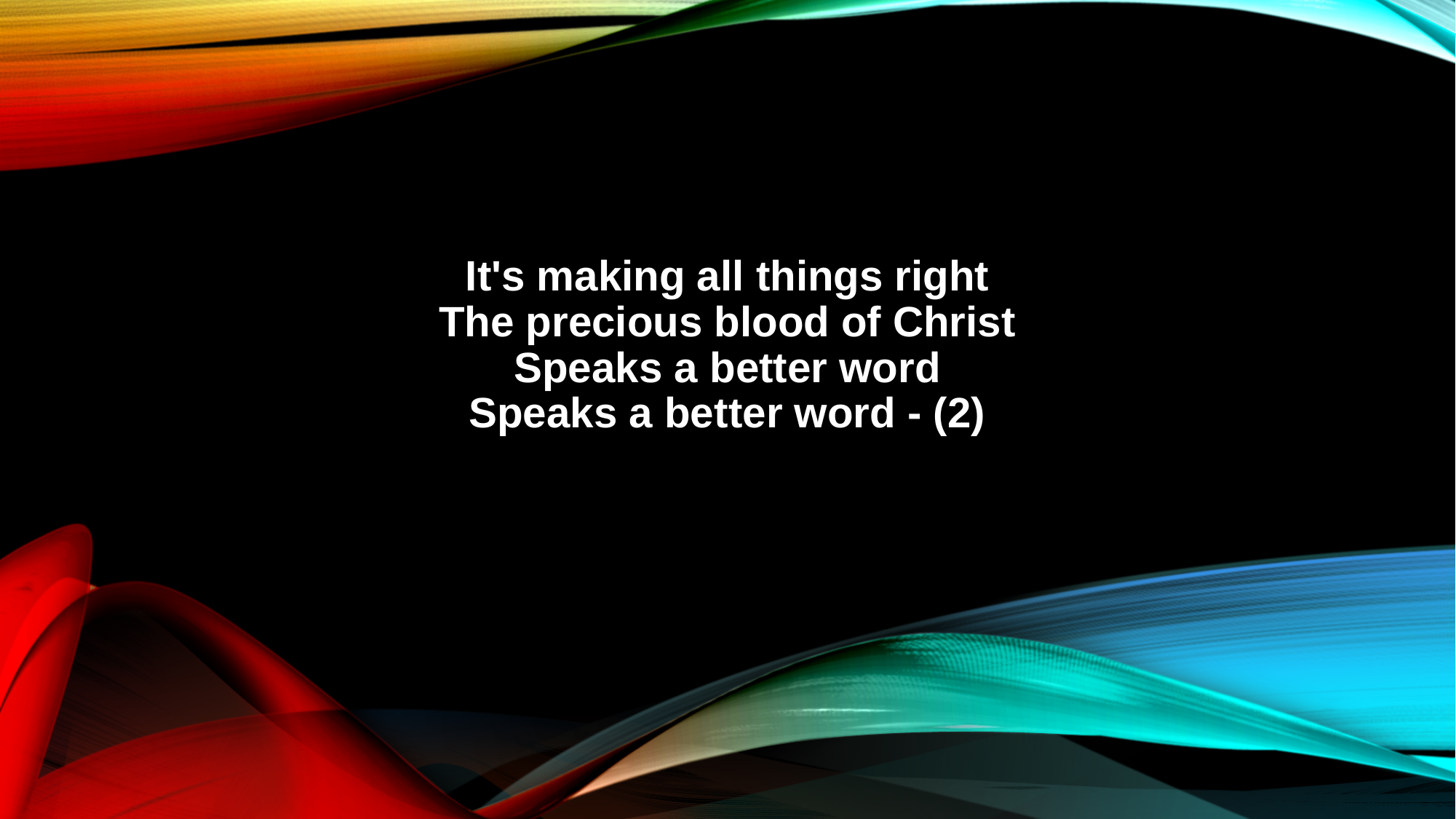

It's making all things right
The precious blood of Christ
Speaks a better word
Speaks a better word - (2)